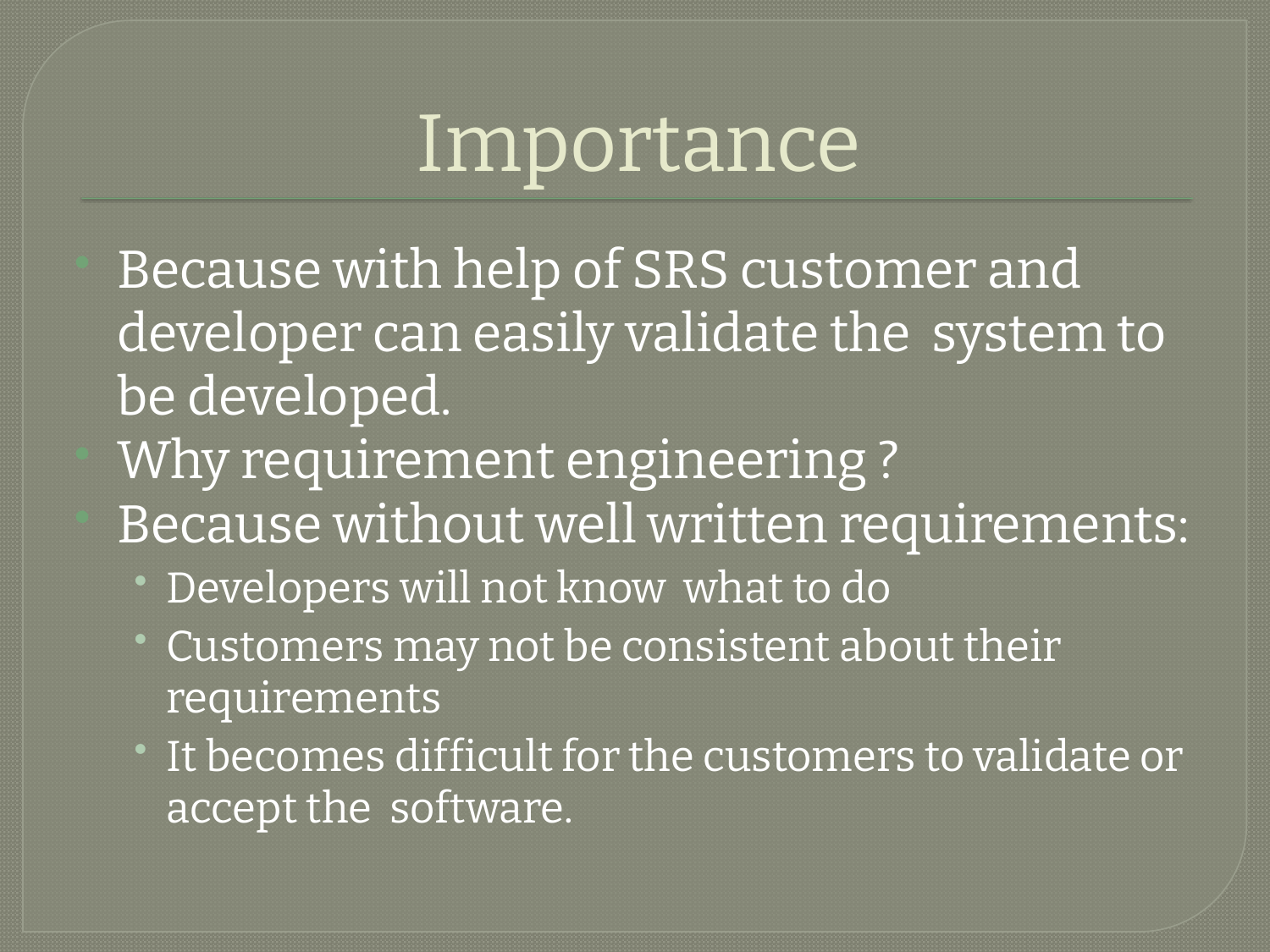

# Importance
Because with help of SRS customer and developer can easily validate the  system to be developed.
Why requirement engineering ?
Because without well written requirements:
Developers will not know  what to do
Customers may not be consistent about their requirements
It becomes difficult for the customers to validate or accept the  software.